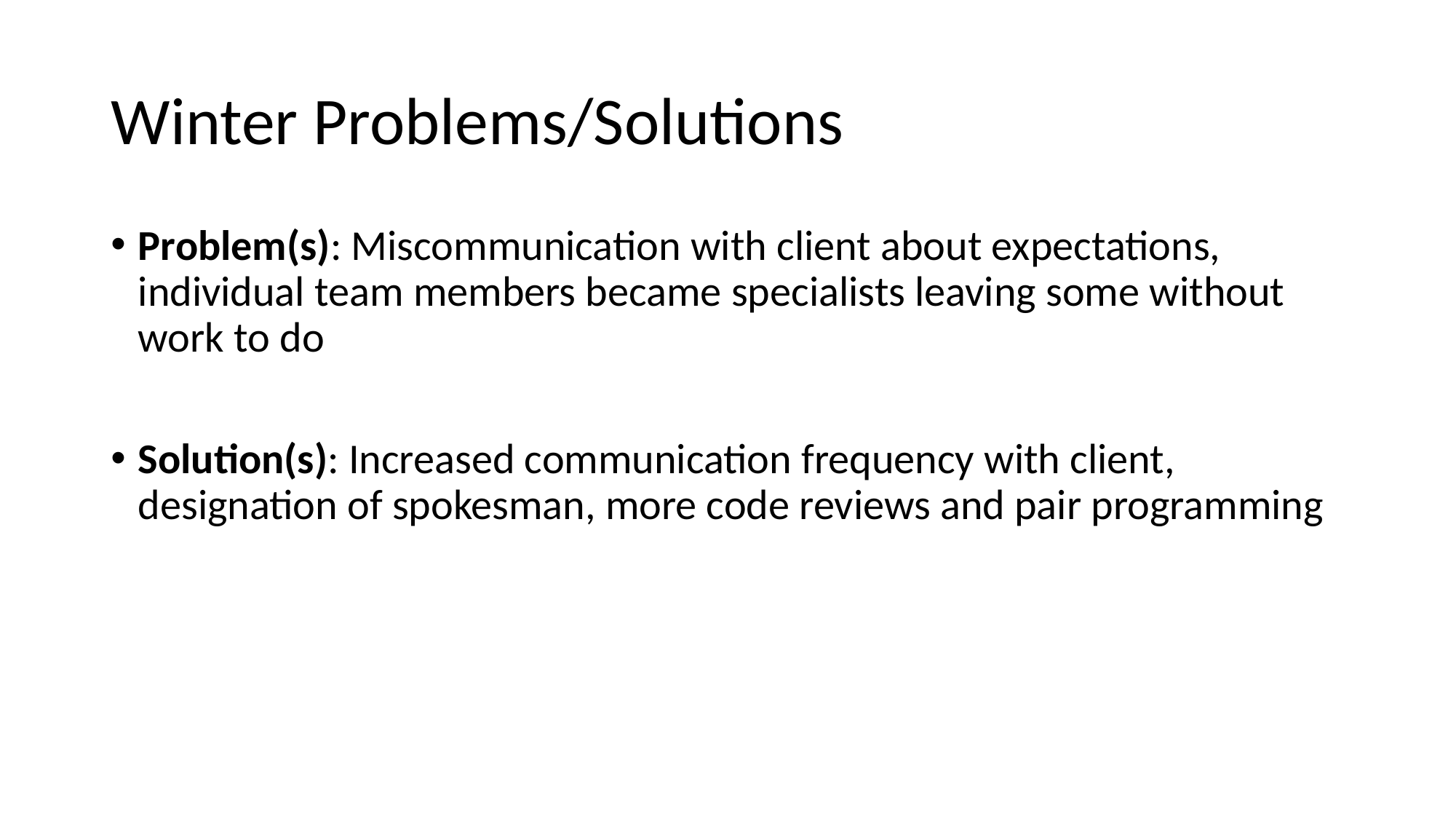

# Winter Problems/Solutions
Problem(s): Miscommunication with client about expectations, individual team members became specialists leaving some without work to do

Solution(s): Increased communication frequency with client, designation of spokesman, more code reviews and pair programming